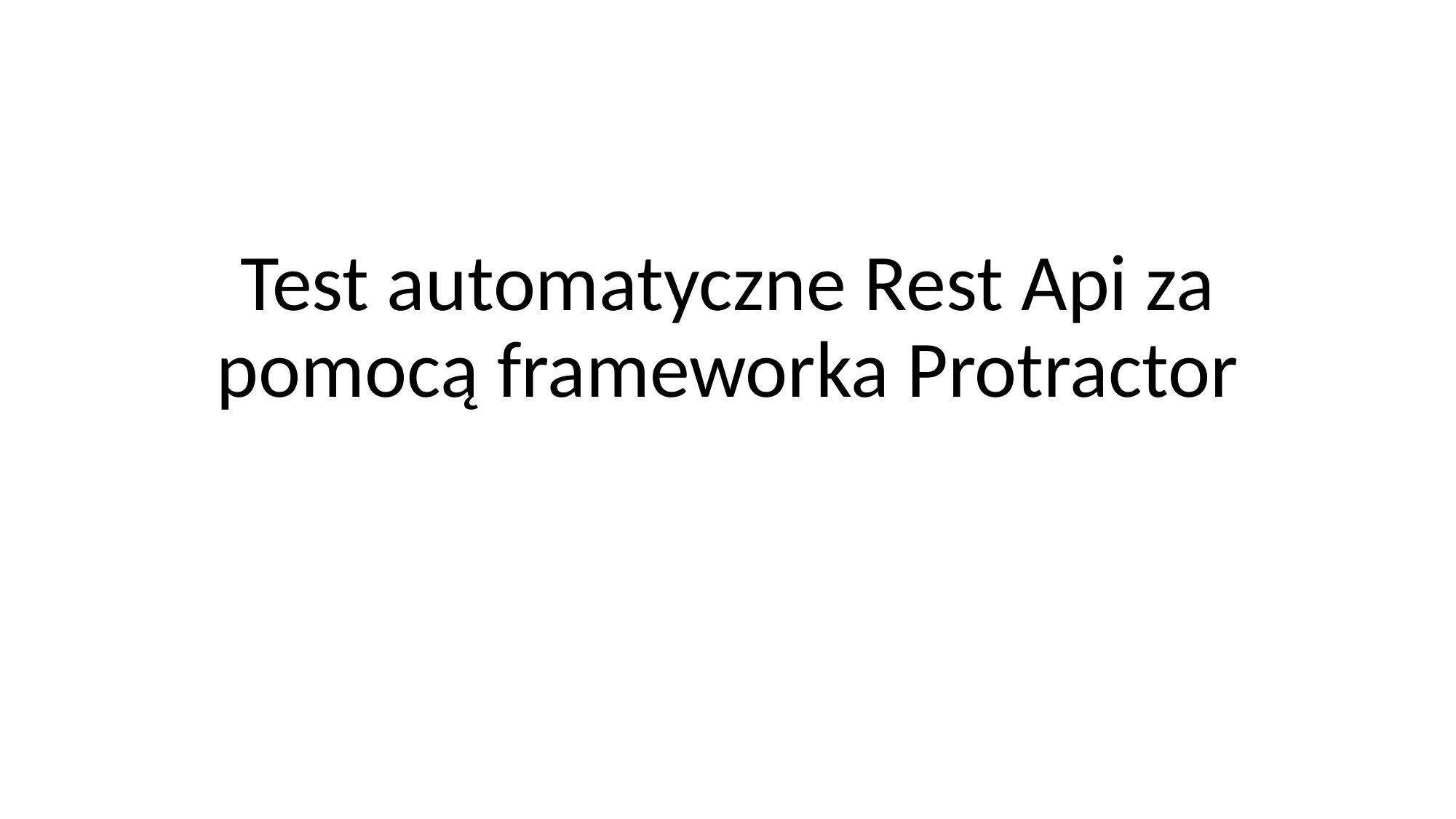

# Test automatyczne Rest Api za pomocą frameworka Protractor